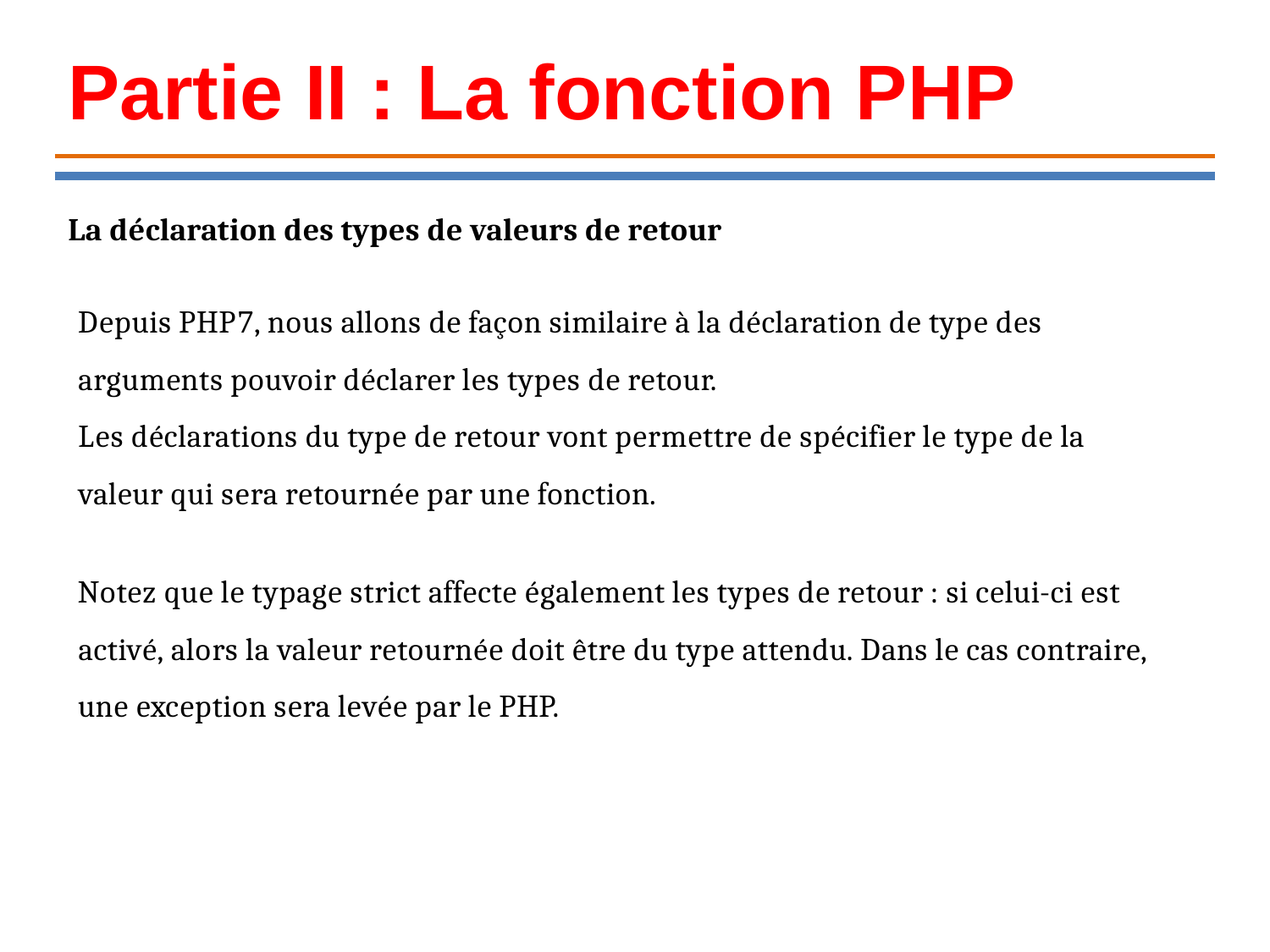

Partie II : La fonction PHP
La déclaration des types de valeurs de retour

Depuis PHP7, nous allons de façon similaire à la déclaration de type des arguments pouvoir déclarer les types de retour.
Les déclarations du type de retour vont permettre de spécifier le type de la valeur qui sera retournée par une fonction.
Notez que le typage strict affecte également les types de retour : si celui-ci est activé, alors la valeur retournée doit être du type attendu. Dans le cas contraire, une exception sera levée par le PHP.